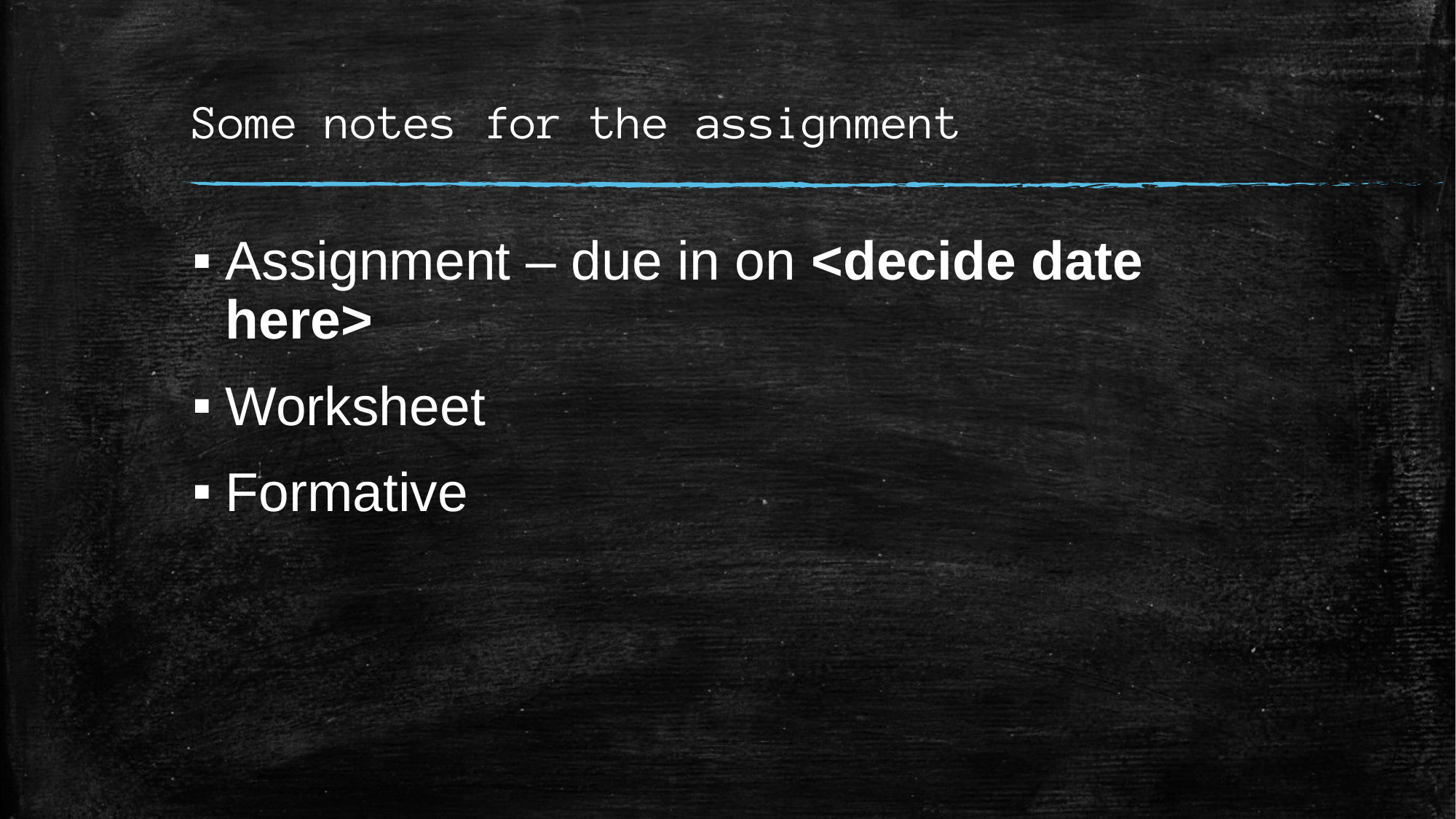

# Some notes for the assignment
Assignment – due in on <decide date here>
Worksheet
Formative